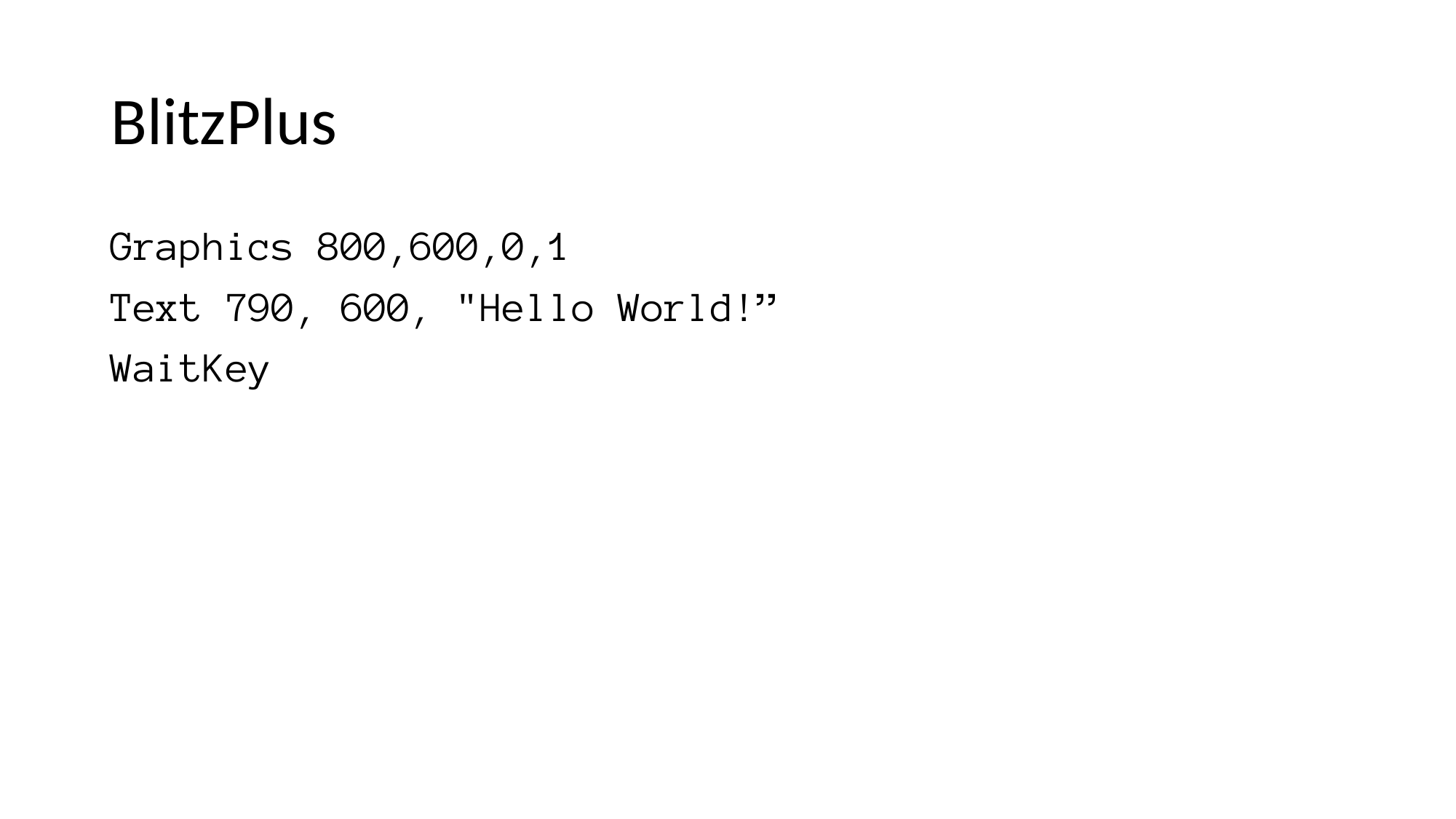

# BlitzPlus
Graphics 800,600,0,1
Text 790, 600, "Hello World!”
WaitKey